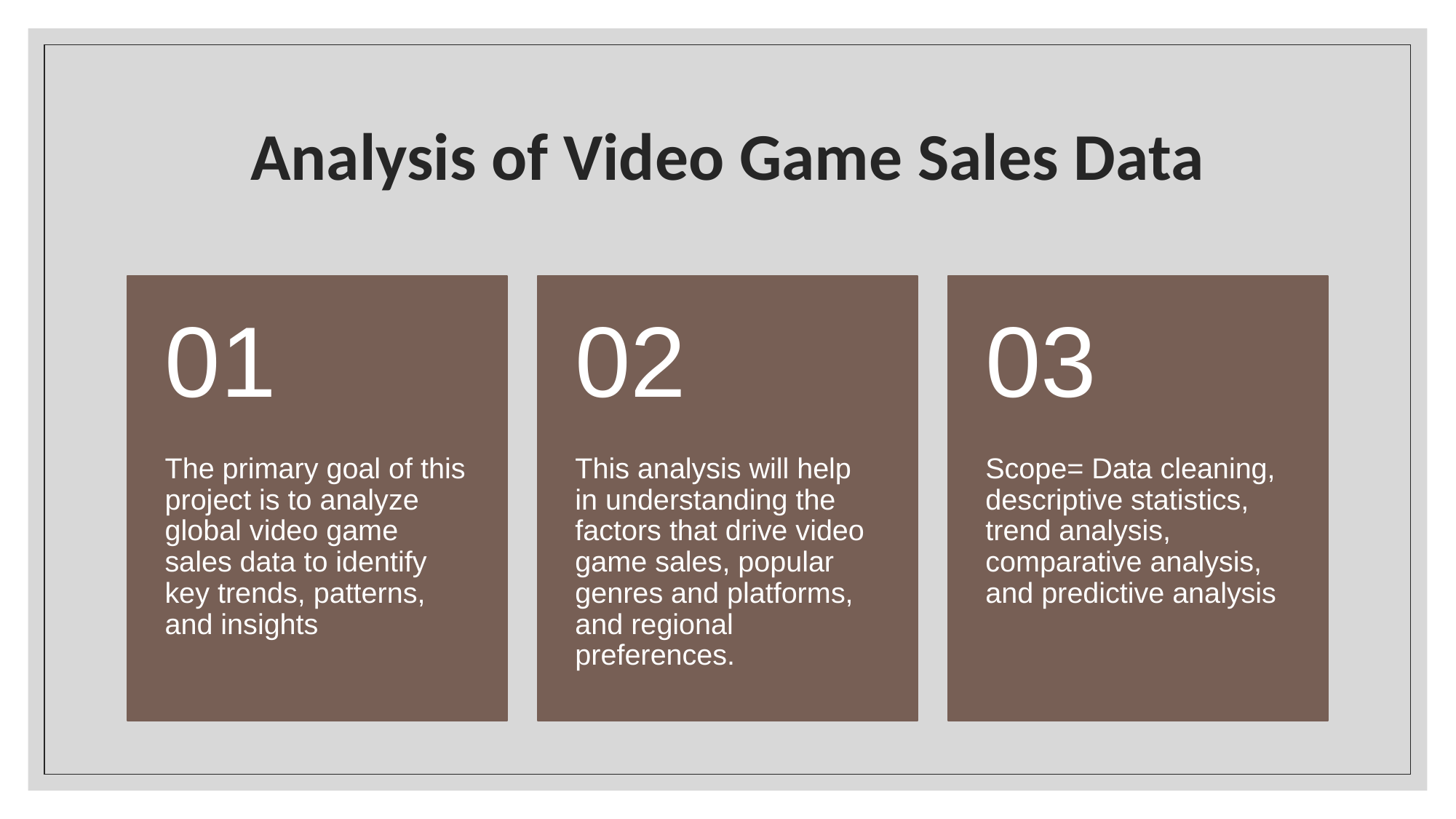

# Analysis of Video Game Sales Data
The primary goal of this project is to analyze global video game sales data to identify key trends, patterns, and insights
01
This analysis will help in understanding the factors that drive video game sales, popular genres and platforms, and regional preferences.
02
Scope= Data cleaning, descriptive statistics, trend analysis, comparative analysis, and predictive analysis
03